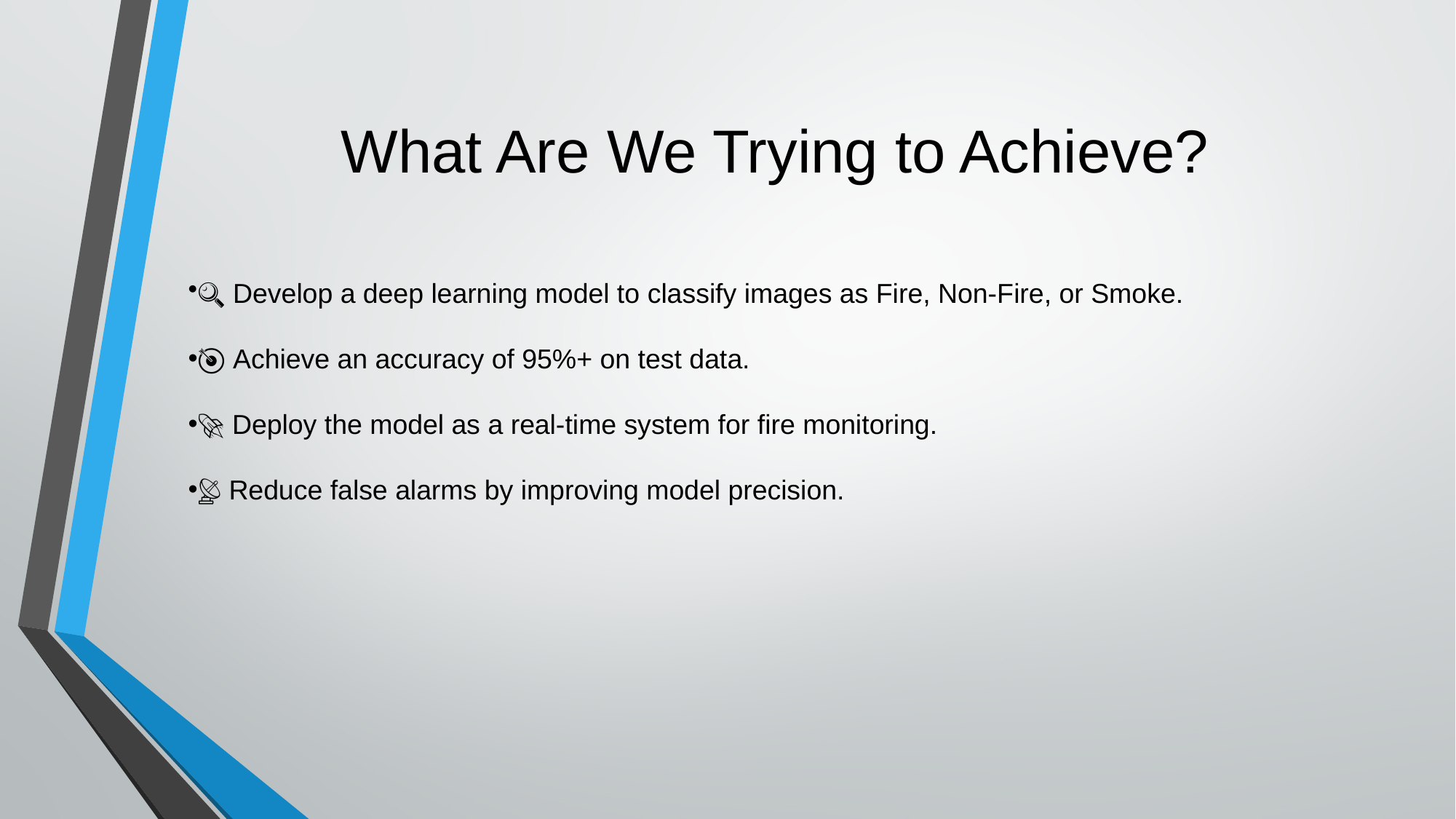

# What Are We Trying to Achieve?

🔍 Develop a deep learning model to classify images as Fire, Non-Fire, or Smoke.

🎯 Achieve an accuracy of 95%+ on test data.

🚀 Deploy the model as a real-time system for fire monitoring.

📡 Reduce false alarms by improving model precision.